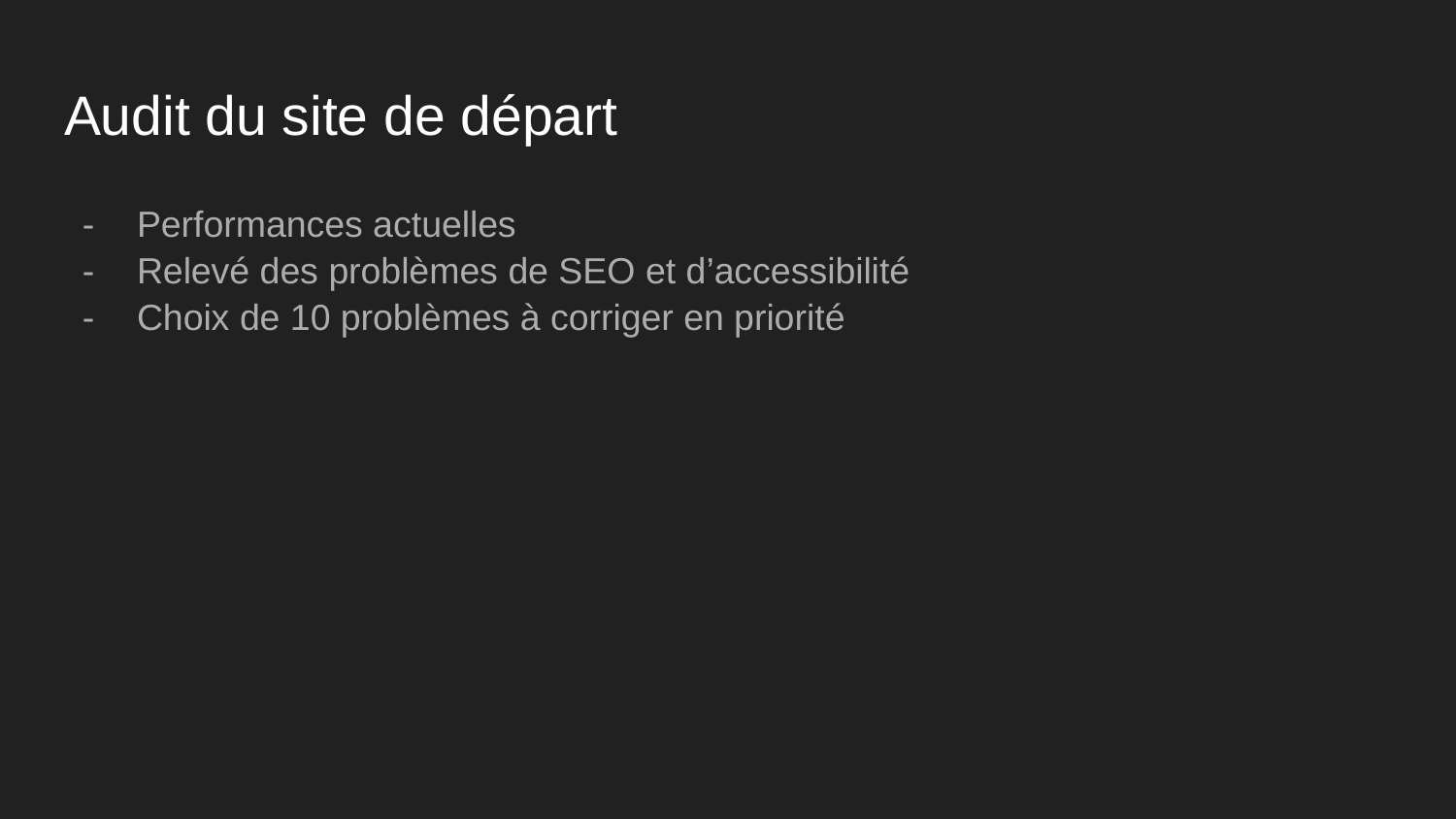

# Audit du site de départ
Performances actuelles
Relevé des problèmes de SEO et d’accessibilité
Choix de 10 problèmes à corriger en priorité